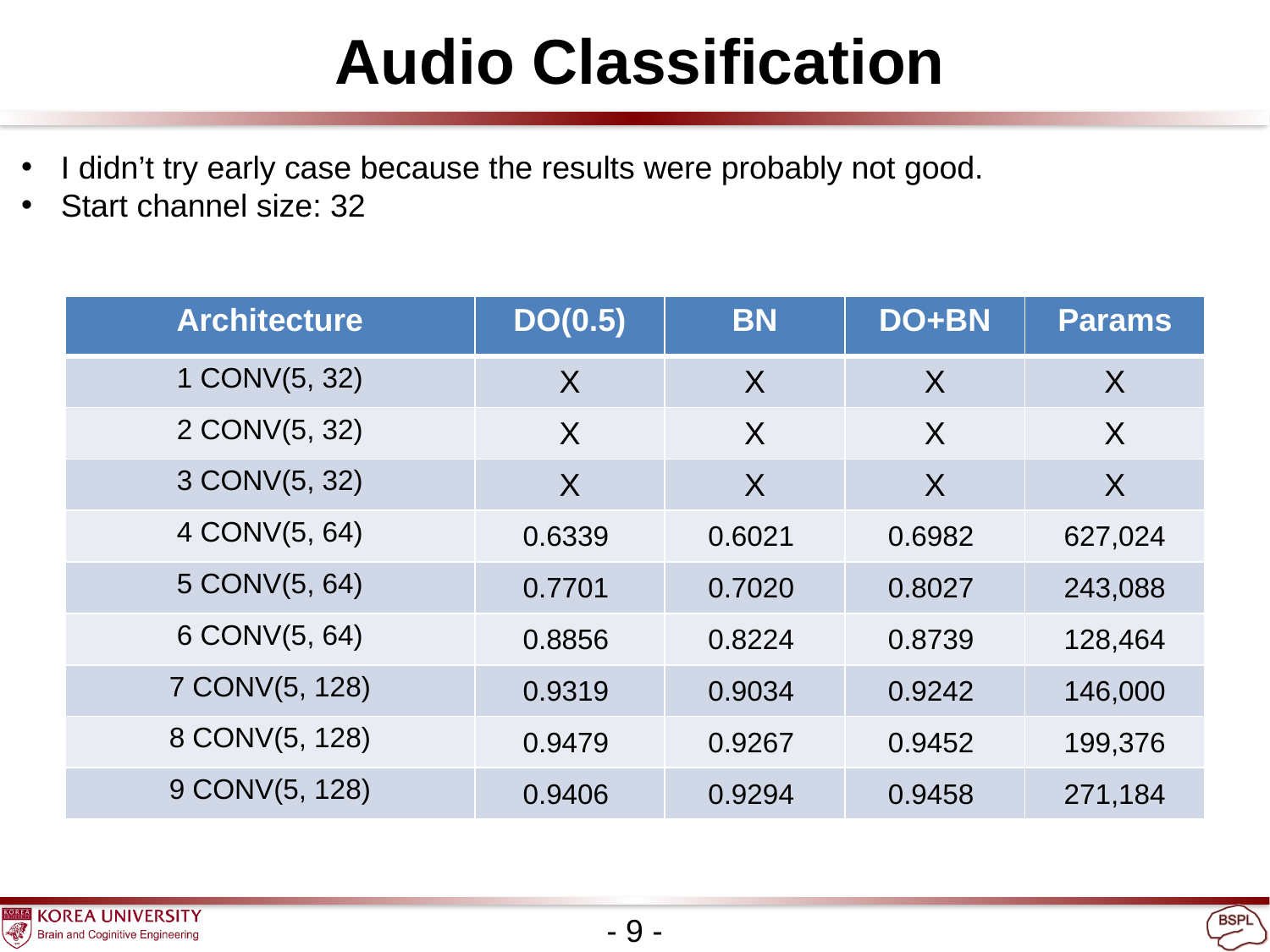

Audio Classification
I didn’t try early case because the results were probably not good.
Start channel size: 32
| Architecture | DO(0.5) | BN | DO+BN | Params |
| --- | --- | --- | --- | --- |
| 1 CONV(5, 32) | X | X | X | X |
| 2 CONV(5, 32) | X | X | X | X |
| 3 CONV(5, 32) | X | X | X | X |
| 4 CONV(5, 64) | 0.6339 | 0.6021 | 0.6982 | 627,024 |
| 5 CONV(5, 64) | 0.7701 | 0.7020 | 0.8027 | 243,088 |
| 6 CONV(5, 64) | 0.8856 | 0.8224 | 0.8739 | 128,464 |
| 7 CONV(5, 128) | 0.9319 | 0.9034 | 0.9242 | 146,000 |
| 8 CONV(5, 128) | 0.9479 | 0.9267 | 0.9452 | 199,376 |
| 9 CONV(5, 128) | 0.9406 | 0.9294 | 0.9458 | 271,184 |
- 9 -